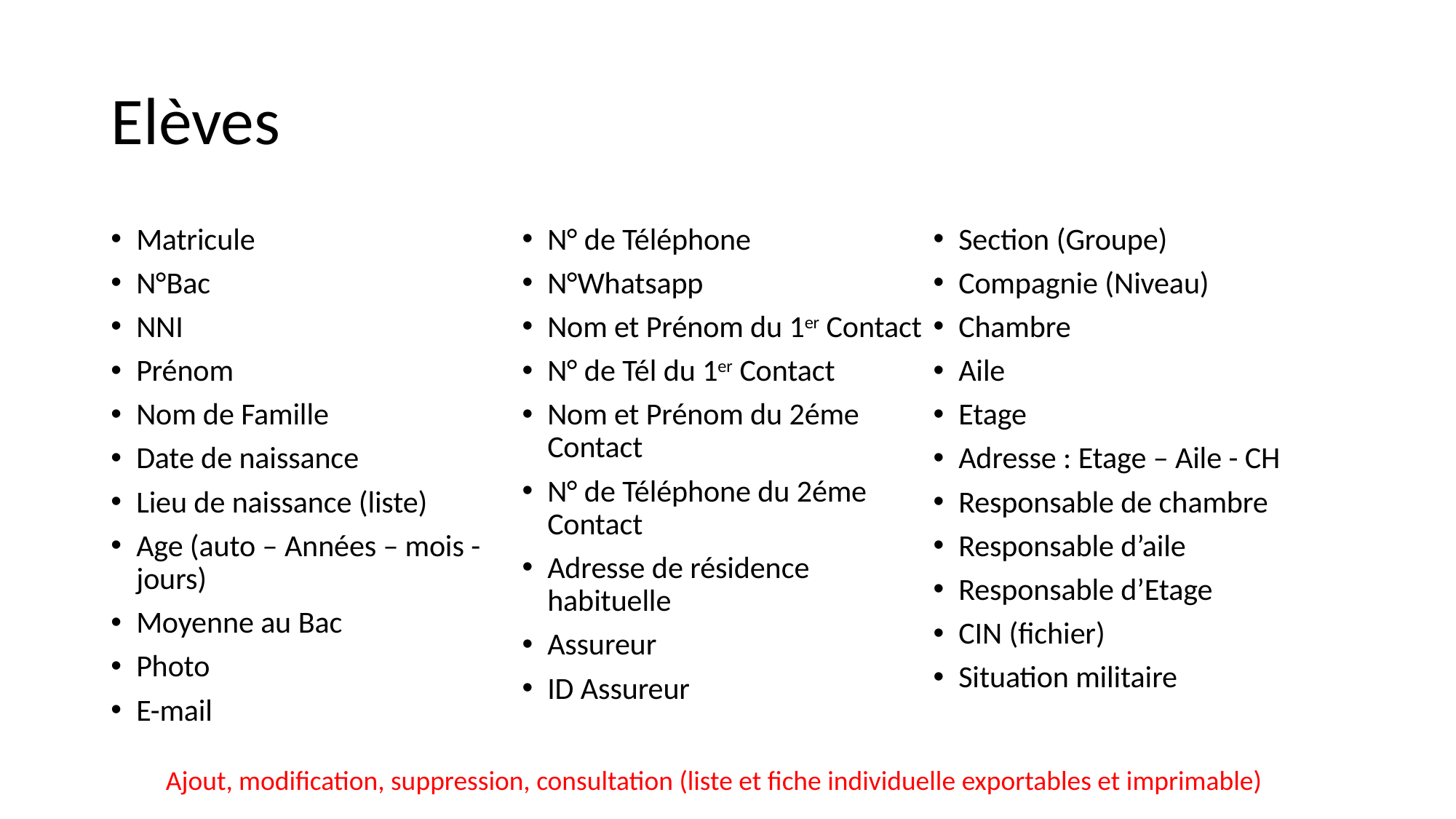

# Elèves
Matricule
N°Bac
NNI
Prénom
Nom de Famille
Date de naissance
Lieu de naissance (liste)
Age (auto – Années – mois - jours)
Moyenne au Bac
Photo
E-mail
N° de Téléphone
N°Whatsapp
Nom et Prénom du 1er Contact
N° de Tél du 1er Contact
Nom et Prénom du 2éme Contact
N° de Téléphone du 2éme Contact
Adresse de résidence habituelle
Assureur
ID Assureur
Section (Groupe)
Compagnie (Niveau)
Chambre
Aile
Etage
Adresse : Etage – Aile - CH
Responsable de chambre
Responsable d’aile
Responsable d’Etage
CIN (fichier)
Situation militaire
Ajout, modification, suppression, consultation (liste et fiche individuelle exportables et imprimable)